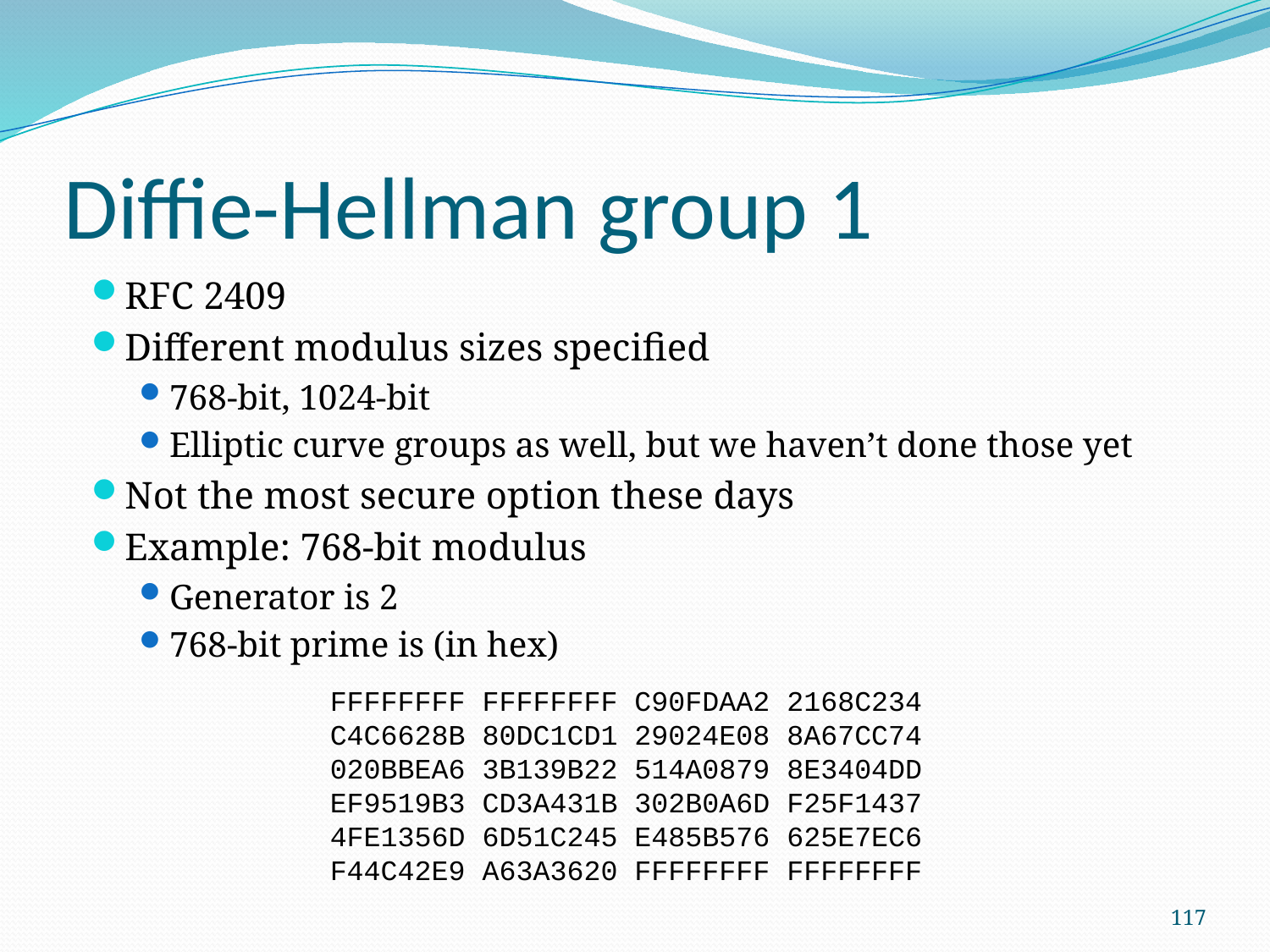

# Diffie-Hellman group 1
RFC 2409
Different modulus sizes specified
768-bit, 1024-bit
Elliptic curve groups as well, but we haven’t done those yet
Not the most secure option these days
Example: 768-bit modulus
Generator is 2
768-bit prime is (in hex)

FFFFFFFF FFFFFFFF C90FDAA2 2168C234 C4C6628B 80DC1CD1 29024E08 8A67CC74 020BBEA6 3B139B22 514A0879 8E3404DD EF9519B3 CD3A431B 302B0A6D F25F1437 4FE1356D 6D51C245 E485B576 625E7EC6 F44C42E9 A63A3620 FFFFFFFF FFFFFFFF
117